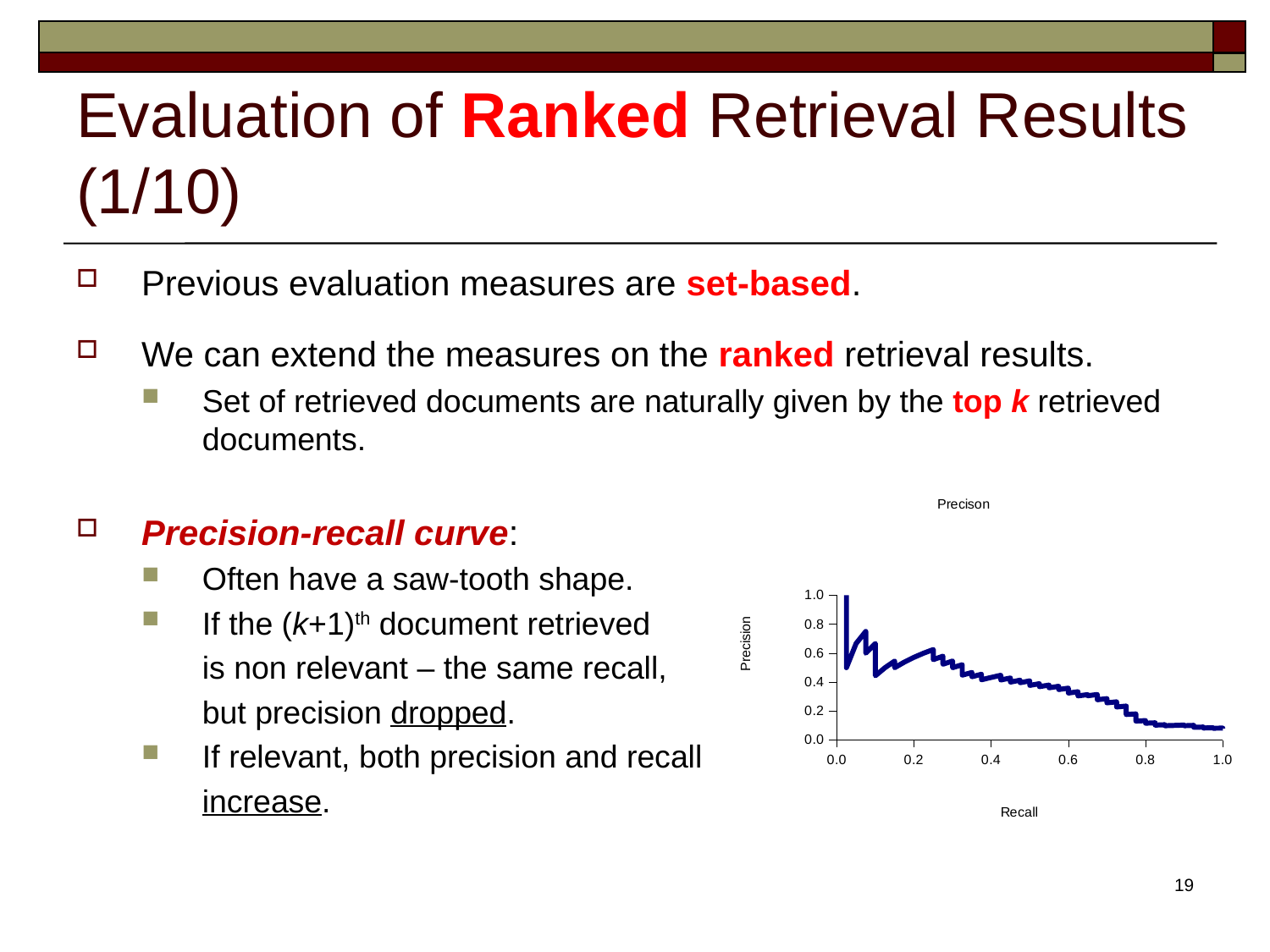

# Evaluation of Ranked Retrieval Results (1/10)
Previous evaluation measures are set-based.

We can extend the measures on the ranked retrieval results.
Set of retrieved documents are naturally given by the top k retrieved documents.

Precision-recall curve:
Often have a saw-tooth shape.
If the (k+1)th document retrieved
	is non relevant – the same recall,
	but precision dropped.
If relevant, both precision and recall
	increase.

### Chart:

| Category | Precison |
|---|---|
19